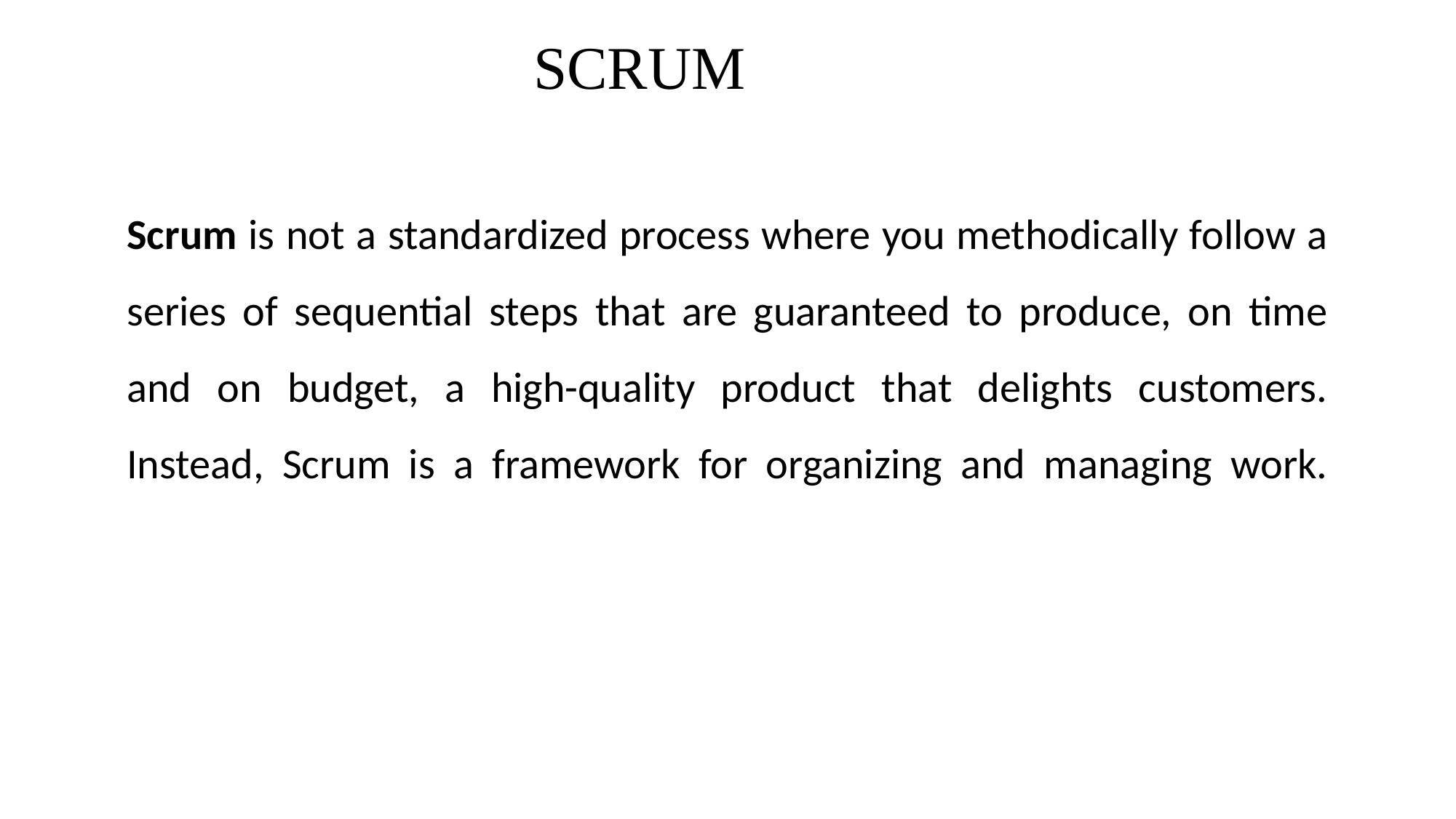

# SCRUM
Scrum is not a standardized process where you methodically follow a series of sequential steps that are guaranteed to produce, on time and on budget, a high-quality product that delights customers. Instead, Scrum is a framework for organizing and managing work.